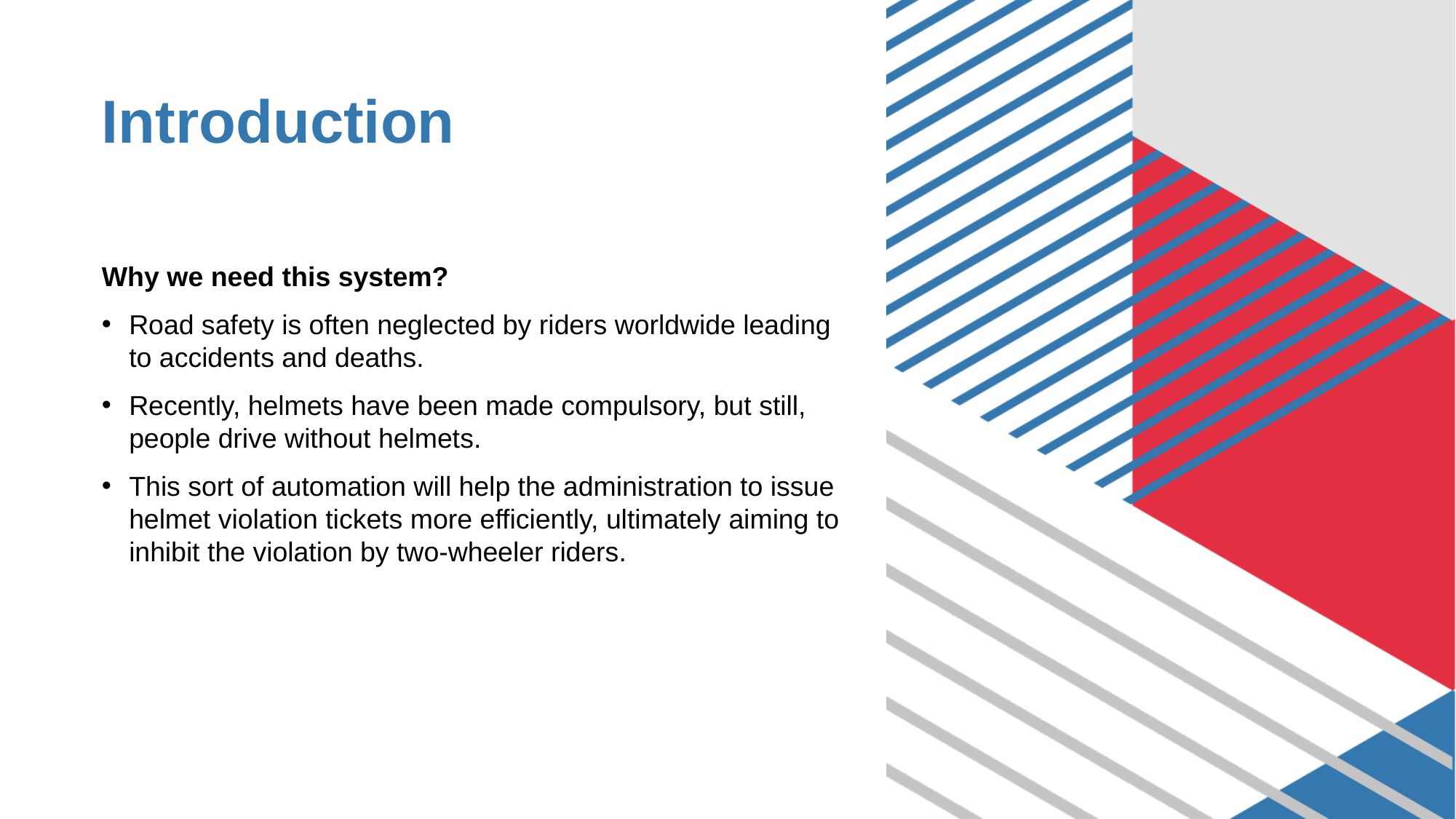

# Introduction
Why we need this system?
Road safety is often neglected by riders worldwide leading to accidents and deaths.
Recently, helmets have been made compulsory, but still, people drive without helmets.
This sort of automation will help the administration to issue helmet violation tickets more efficiently, ultimately aiming to inhibit the violation by two-wheeler riders.